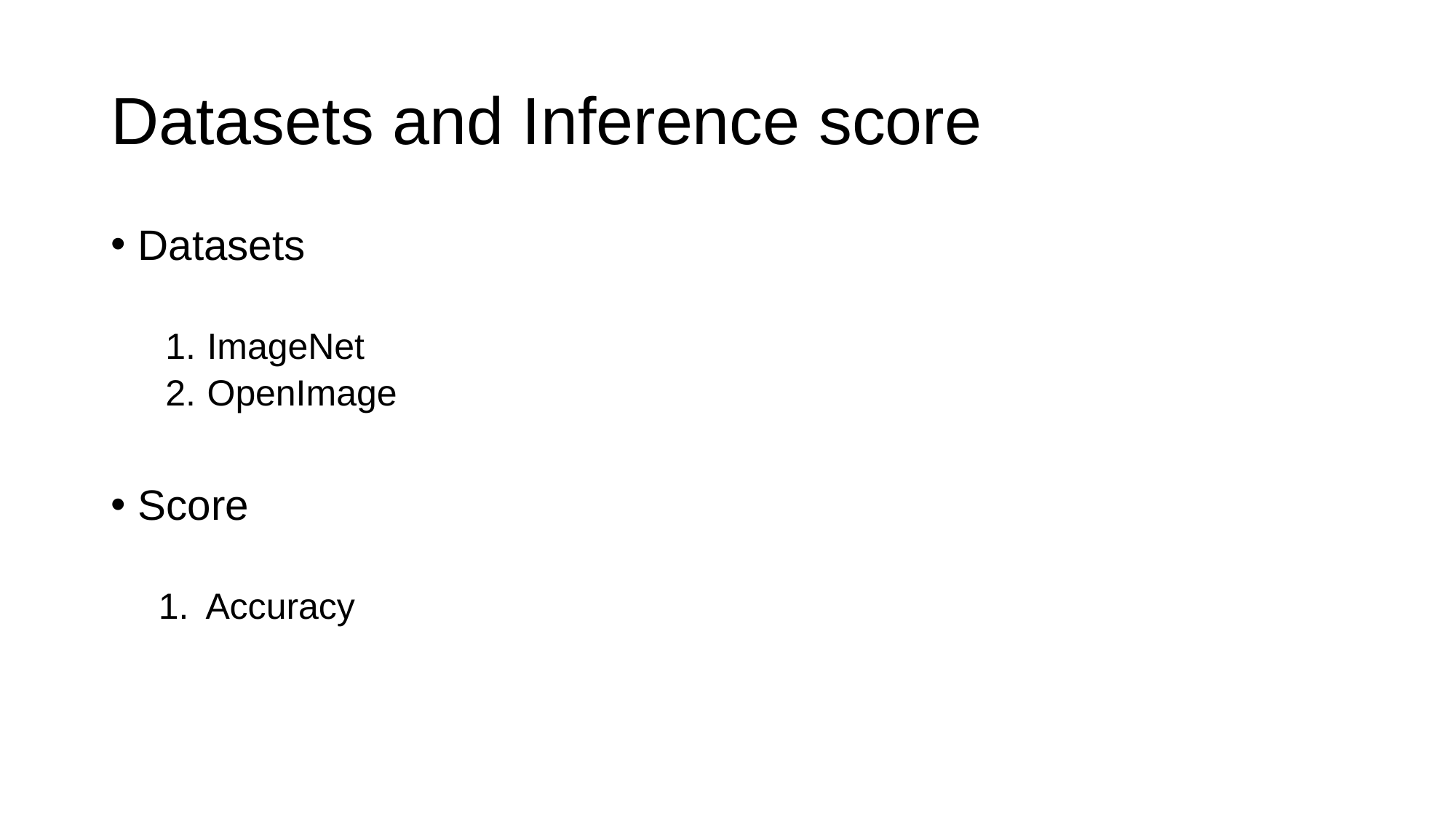

Datasets and Inference score
Datasets

ImageNet
OpenImage

Score

Accuracy